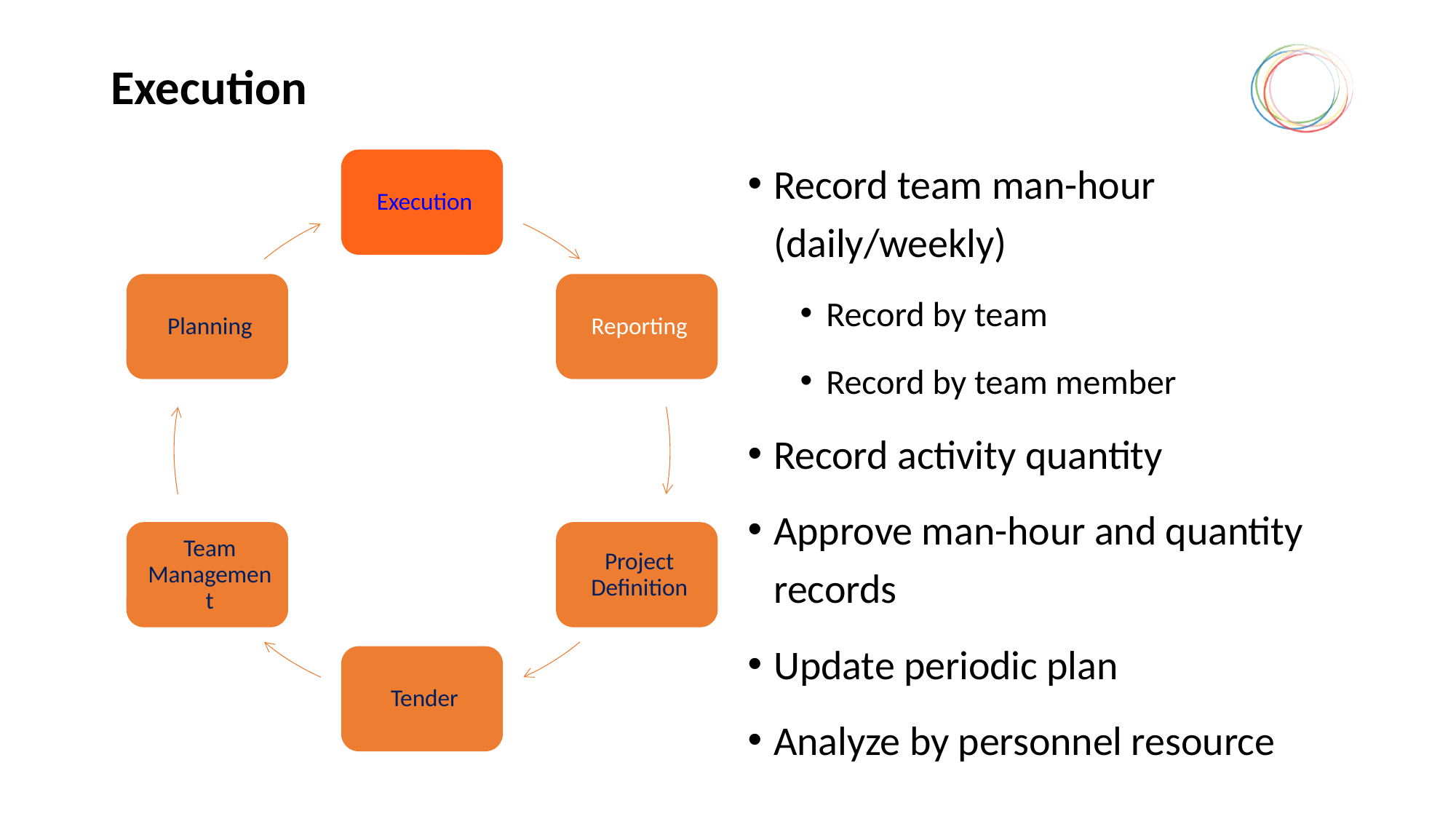

# Execution
Record team man-hour (daily/weekly)
Record by team
Record by team member
Record activity quantity
Approve man-hour and quantity records
Update periodic plan
Analyze by personnel resource
Execution
Reporting
Project Definition
Tender
Team Management
Planning